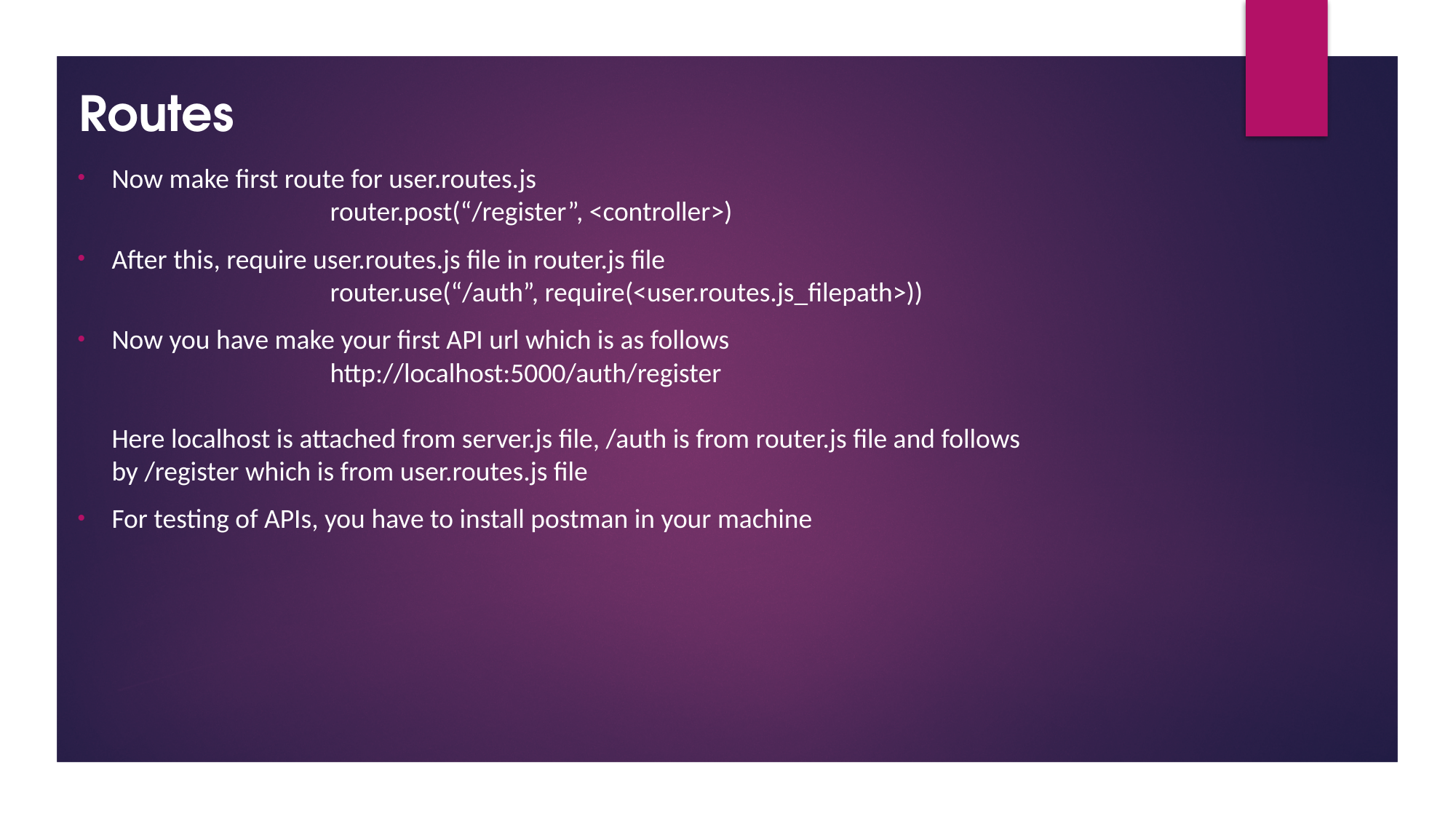

# Routes
Now make first route for user.routes.js
		router.post(“/register”, <controller>)
After this, require user.routes.js file in router.js file
		router.use(“/auth”, require(<user.routes.js_filepath>))
Now you have make your first API url which is as follows
		http://localhost:5000/auth/register
Here localhost is attached from server.js file, /auth is from router.js file and follows by /register which is from user.routes.js file
For testing of APIs, you have to install postman in your machine